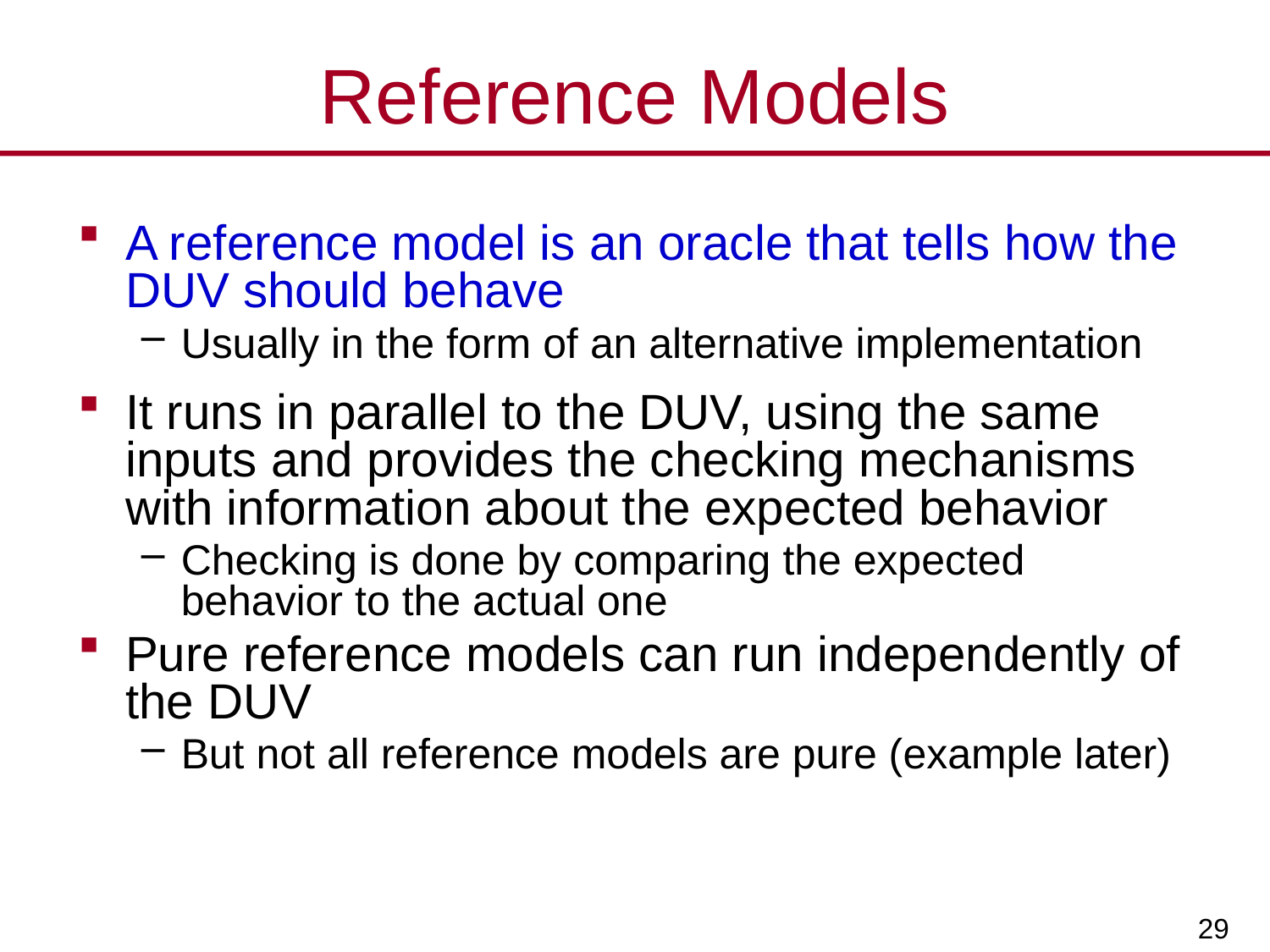

# Reference Models
A reference model is an oracle that tells how the DUV should behave
Usually in the form of an alternative implementation

It runs in parallel to the DUV, using the same inputs and provides the checking mechanisms with information about the expected behavior
Checking is done by comparing the expected behavior to the actual one
Pure reference models can run independently of the DUV
But not all reference models are pure (example later)